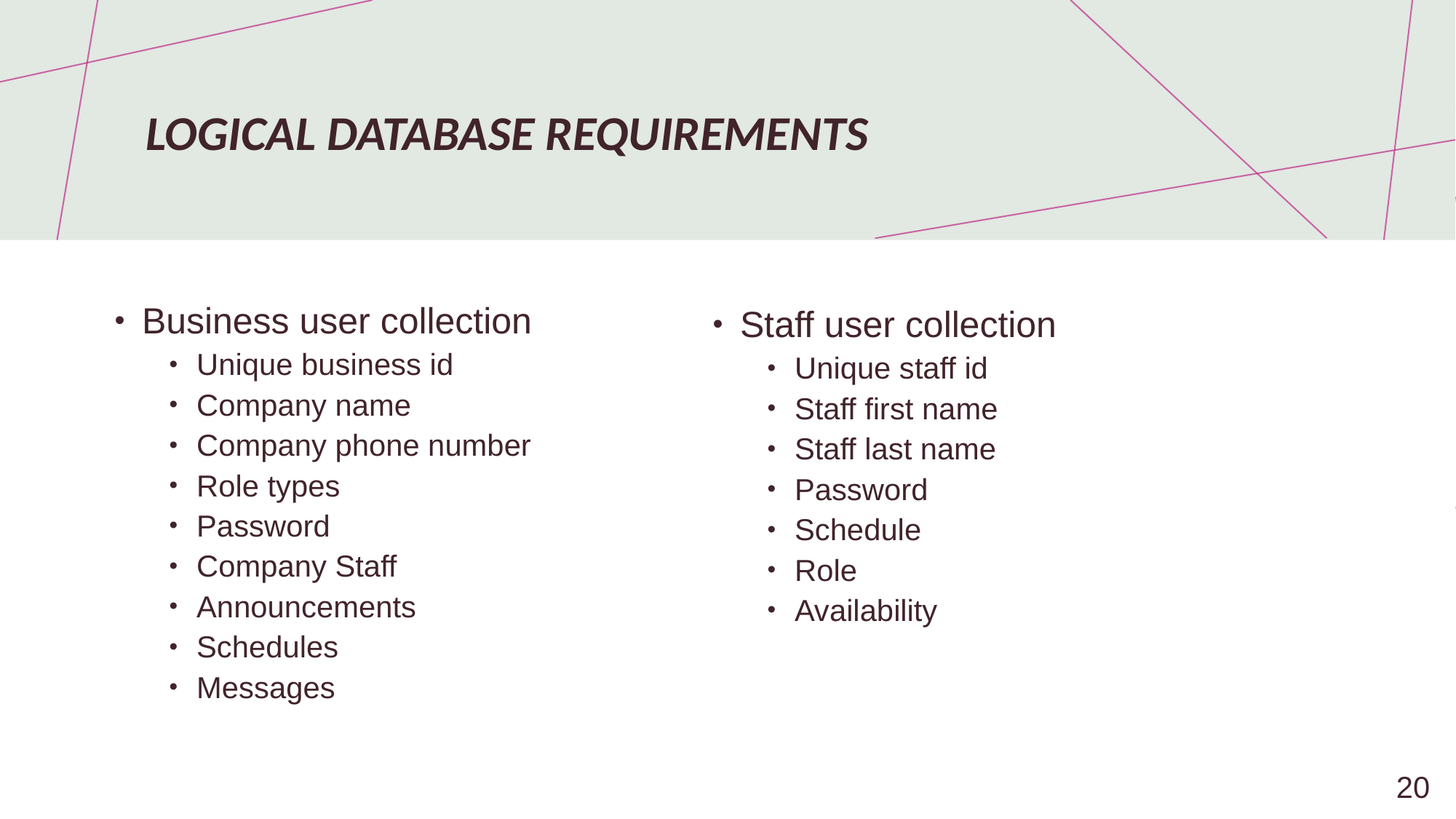

# Logical database requirements
Staff user collection
Unique staff id
Staff first name
Staff last name
Password
Schedule
Role
Availability
Business user collection
Unique business id
Company name
Company phone number
Role types
Password
Company Staff
Announcements
Schedules
Messages
20